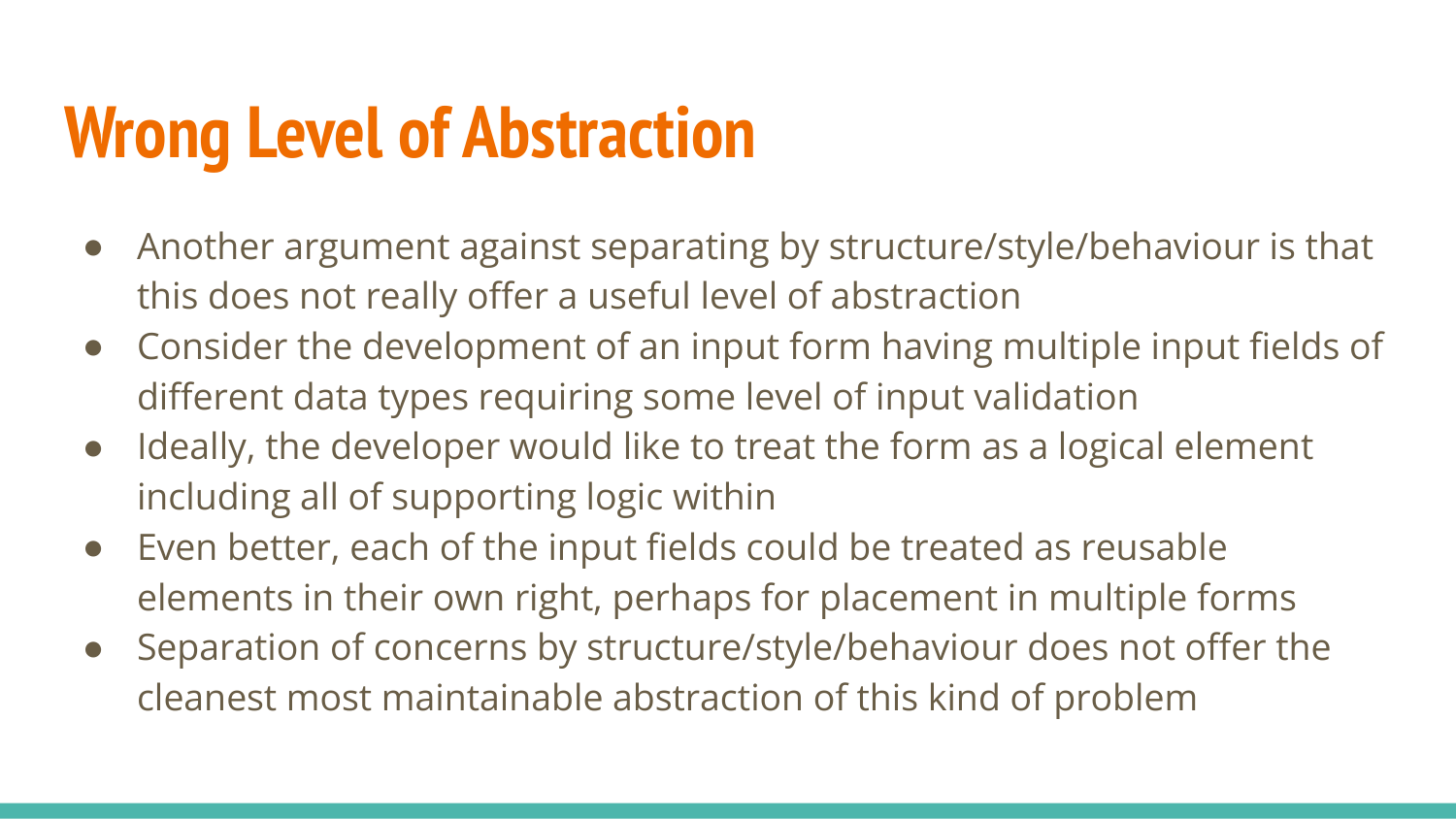

# Wrong Level of Abstraction
Another argument against separating by structure/style/behaviour is that this does not really offer a useful level of abstraction
Consider the development of an input form having multiple input fields of different data types requiring some level of input validation
Ideally, the developer would like to treat the form as a logical element including all of supporting logic within
Even better, each of the input fields could be treated as reusable elements in their own right, perhaps for placement in multiple forms
Separation of concerns by structure/style/behaviour does not offer the cleanest most maintainable abstraction of this kind of problem